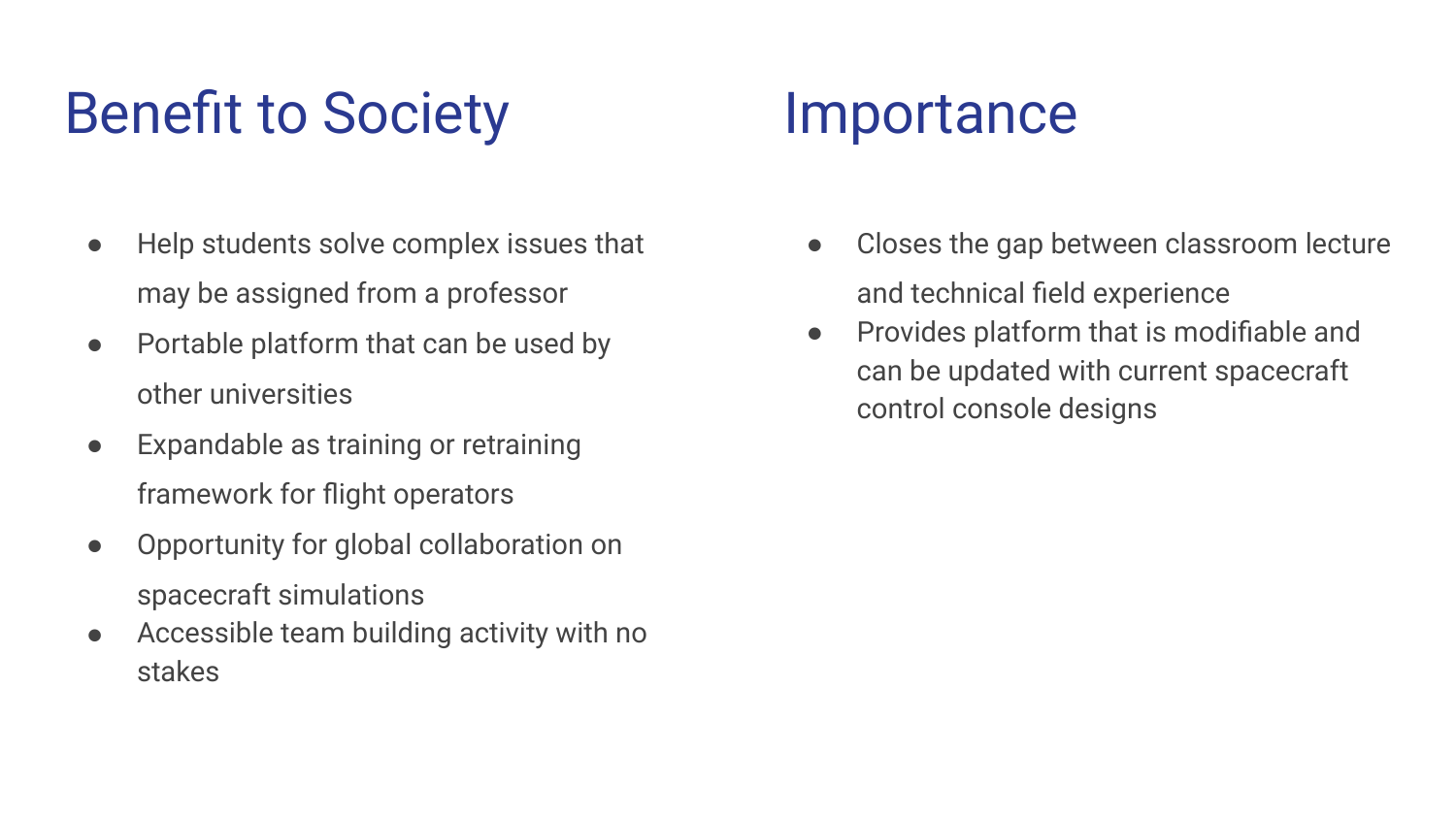

# Benefit to Society
Importance
Help students solve complex issues that may be assigned from a professor
Portable platform that can be used by other universities
Expandable as training or retraining framework for flight operators
Opportunity for global collaboration on spacecraft simulations
Accessible team building activity with no stakes

Closes the gap between classroom lecture and technical field experience
Provides platform that is modifiable and can be updated with current spacecraft control console designs